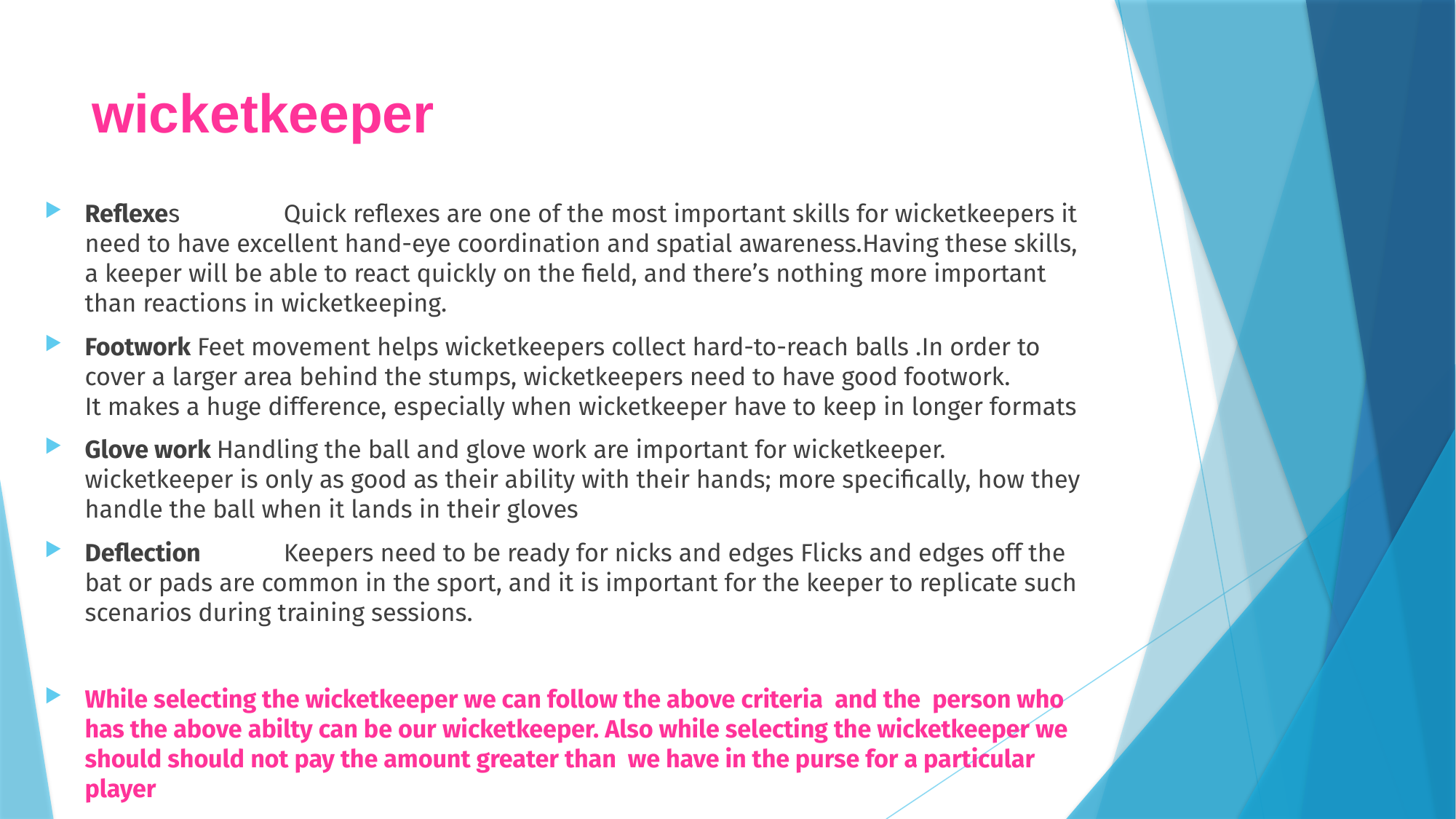

# wicketkeeper
Reflexes 	Quick reflexes are one of the most important skills for wicketkeepers it need to have excellent hand-eye coordination and spatial awareness.Having these skills, a keeper will be able to react quickly on the field, and there’s nothing more important than reactions in wicketkeeping.
Footwork Feet movement helps wicketkeepers collect hard-to-reach balls .In order to cover a larger area behind the stumps, wicketkeepers need to have good footwork.	 It makes a huge difference, especially when wicketkeeper have to keep in longer formats
Glove work Handling the ball and glove work are important for wicketkeeper. wicketkeeper is only as good as their ability with their hands; more specifically, how they handle the ball when it lands in their gloves
Deflection	Keepers need to be ready for nicks and edges Flicks and edges off the bat or pads are common in the sport, and it is important for the keeper to replicate such scenarios during training sessions.

While selecting the wicketkeeper we can follow the above criteria  and the  person who has the above abilty can be our wicketkeeper. Also while selecting the wicketkeeper we should should not pay the amount greater than  we have in the purse for a particular player